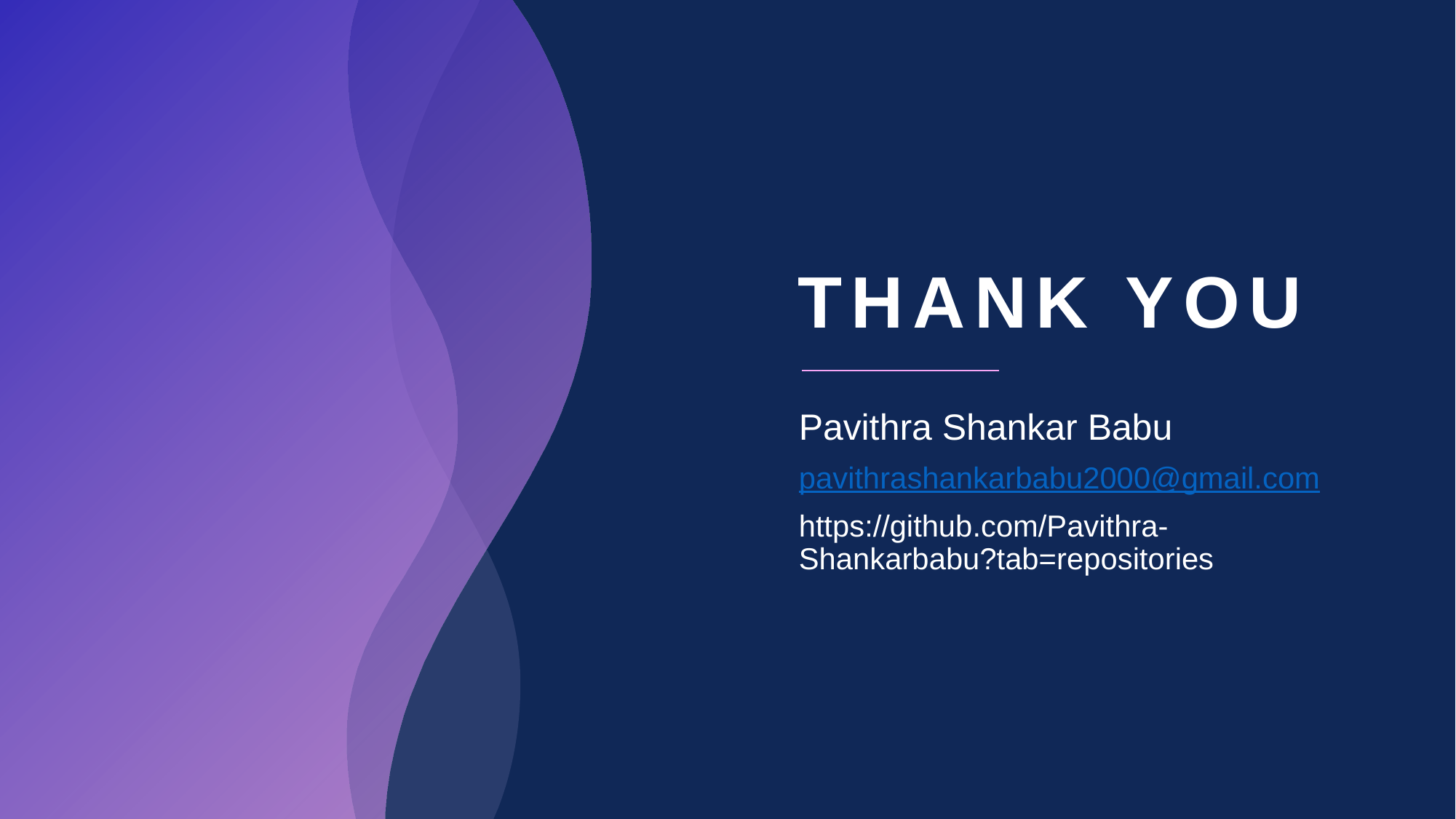

# THANK YOU
Pavithra Shankar Babu​
pavithrashankarbabu2000@gmail.com
https://github.com/Pavithra-Shankarbabu?tab=repositories